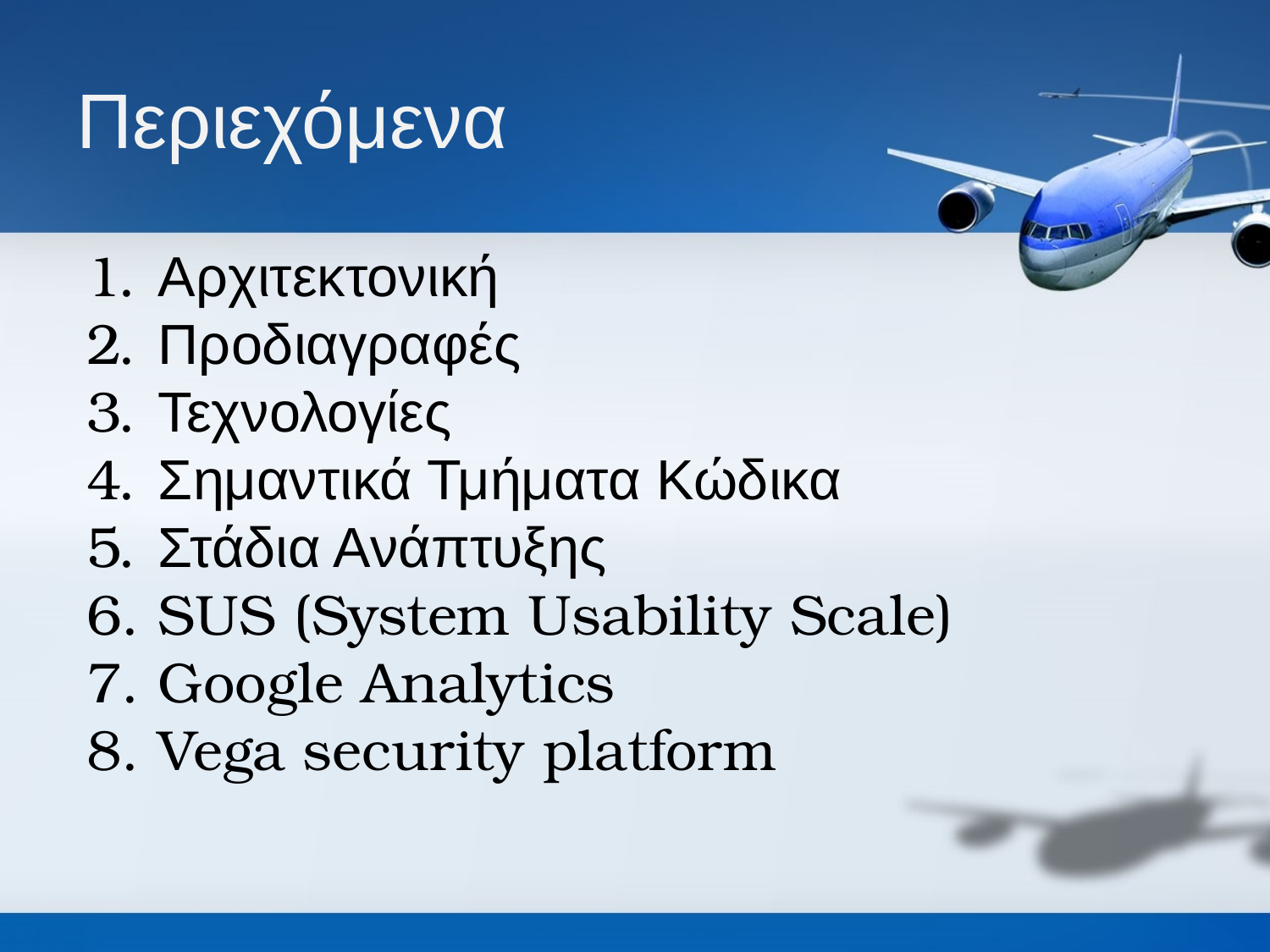

# Περιεχόμενα
Αρχιτεκτονική
Προδιαγραφές
Τεχνολογίες
Σημαντικά Τμήματα Κώδικα
Στάδια Ανάπτυξης
SUS (System Usability Scale)
Google Analytics
Vega security platform